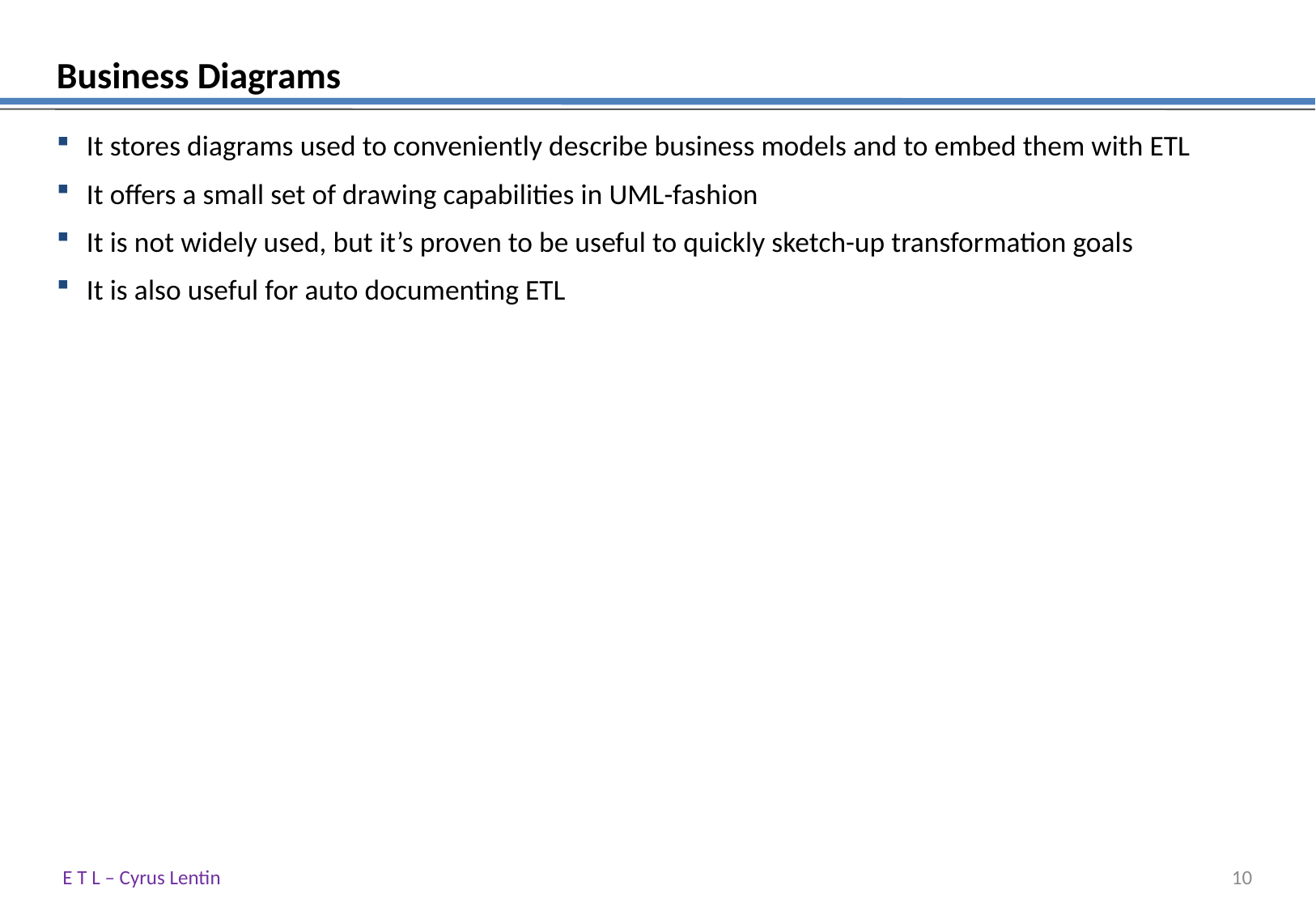

# Business Diagrams
It stores diagrams used to conveniently describe business models and to embed them with ETL
It offers a small set of drawing capabilities in UML-fashion
It is not widely used, but it’s proven to be useful to quickly sketch-up transformation goals
It is also useful for auto documenting ETL
E T L – Cyrus Lentin
10